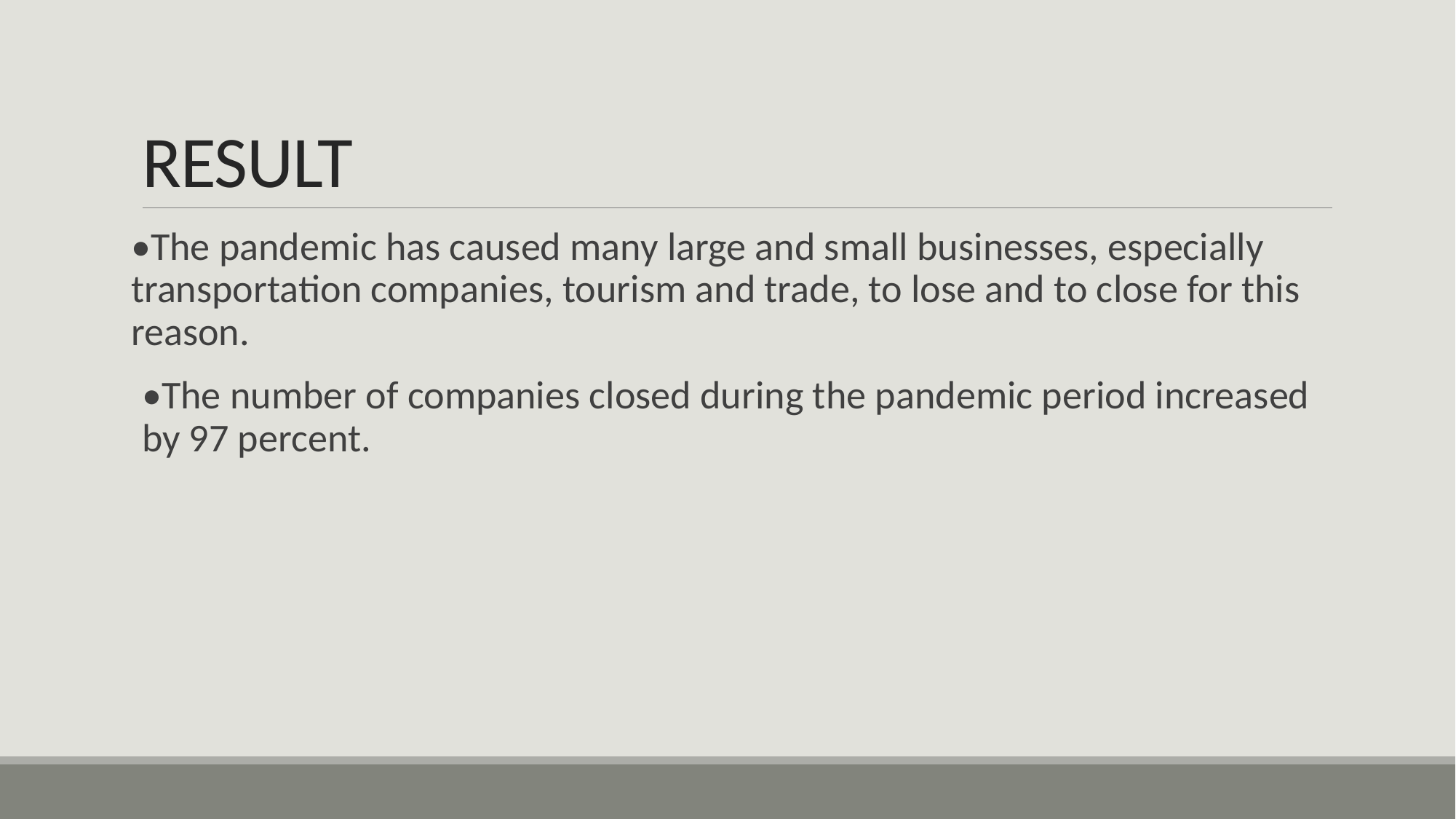

# RESULT
•The pandemic has caused many large and small businesses, especially transportation companies, tourism and trade, to lose and to close for this reason.
•The number of companies closed during the pandemic period increased by 97 percent.